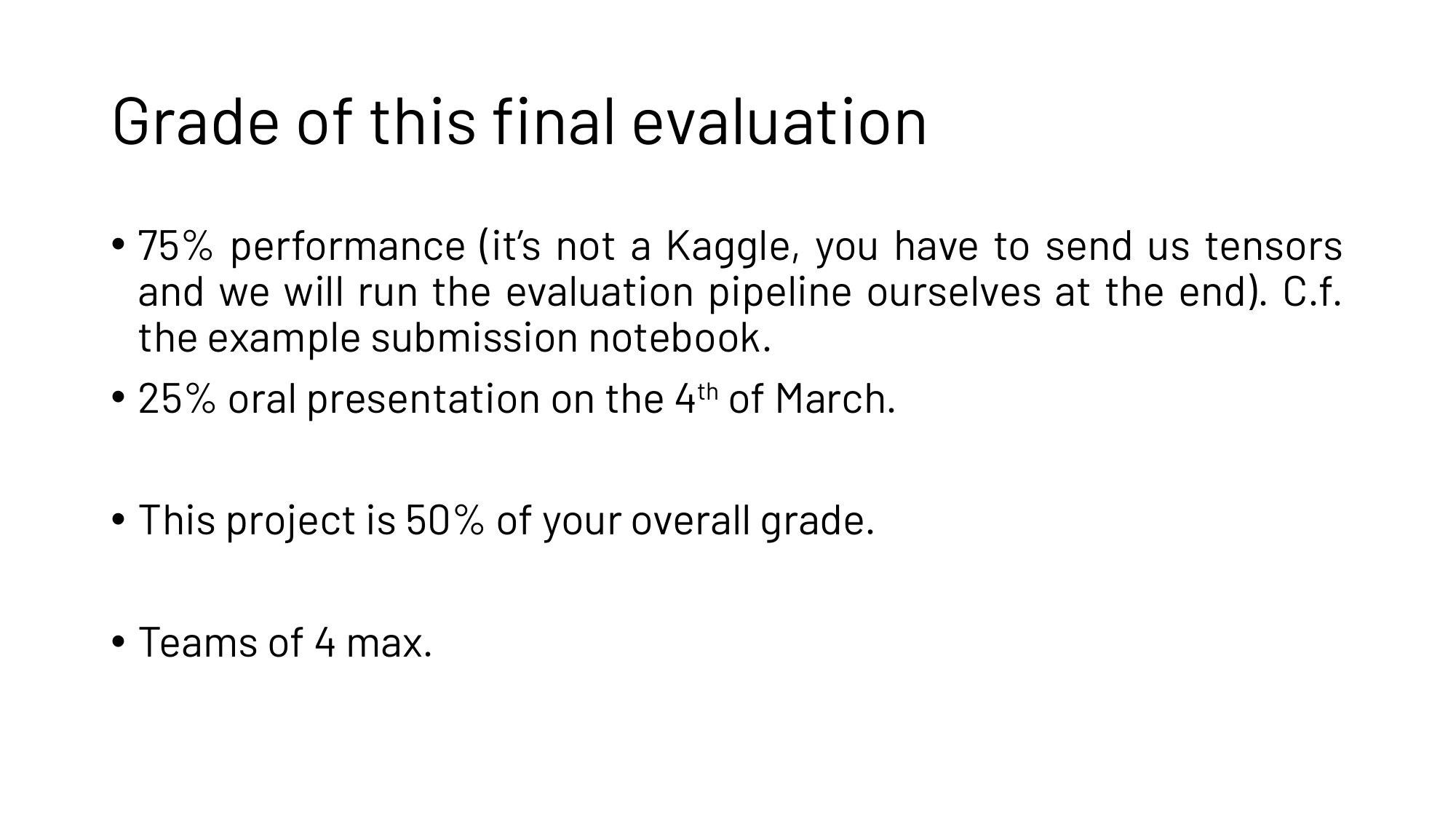

# Grade of this final evaluation
75% performance (it’s not a Kaggle, you have to send us tensors and we will run the evaluation pipeline ourselves at the end). C.f. the example submission notebook.
25% oral presentation on the 4th of March.

This project is 50% of your overall grade.

Teams of 4 max.